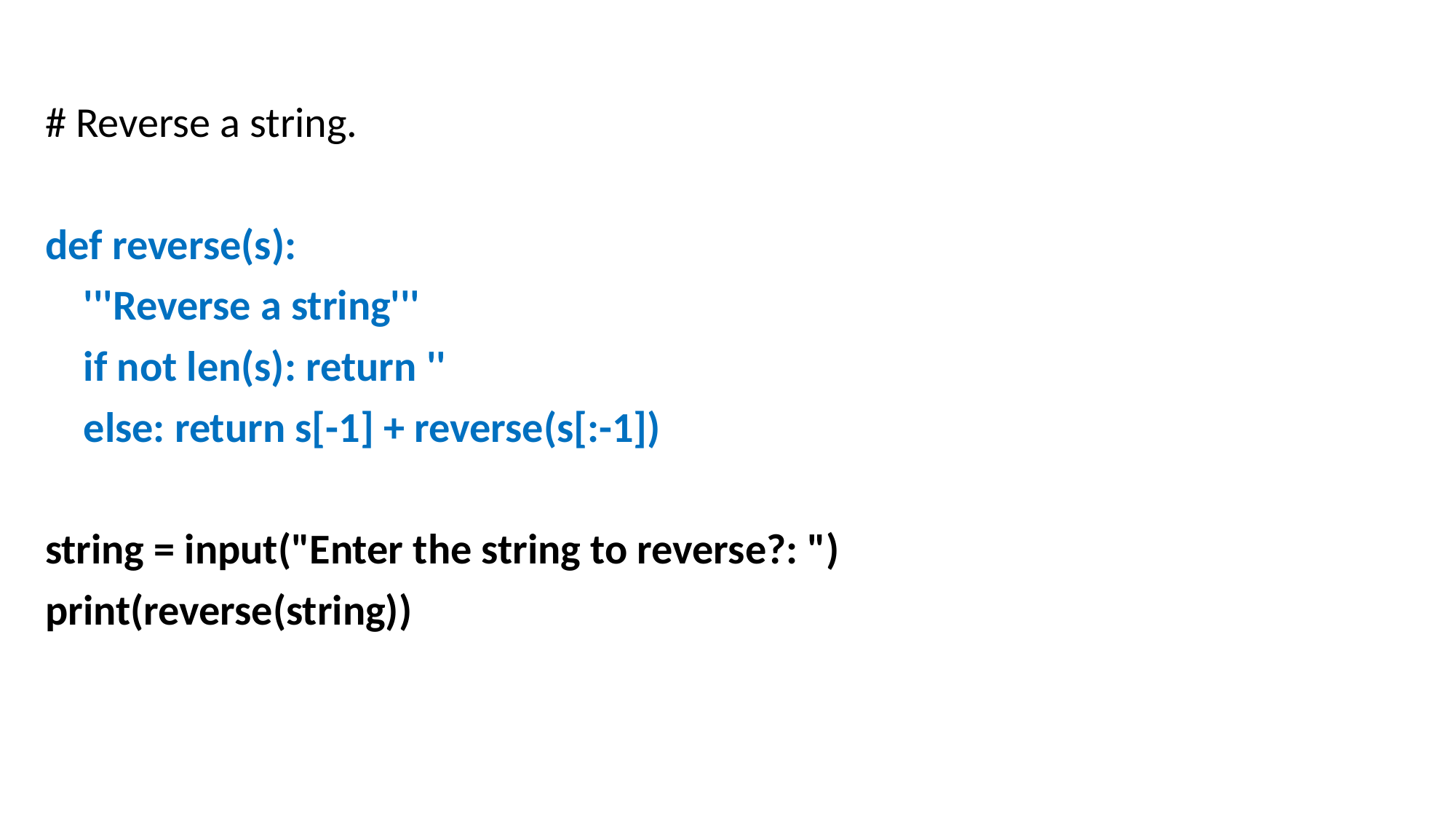

# Reverse a string.

def reverse(s):
    '''Reverse a string'''
    if not len(s): return ''
    else: return s[-1] + reverse(s[:-1])

string = input("Enter the string to reverse?: ")
print(reverse(string))